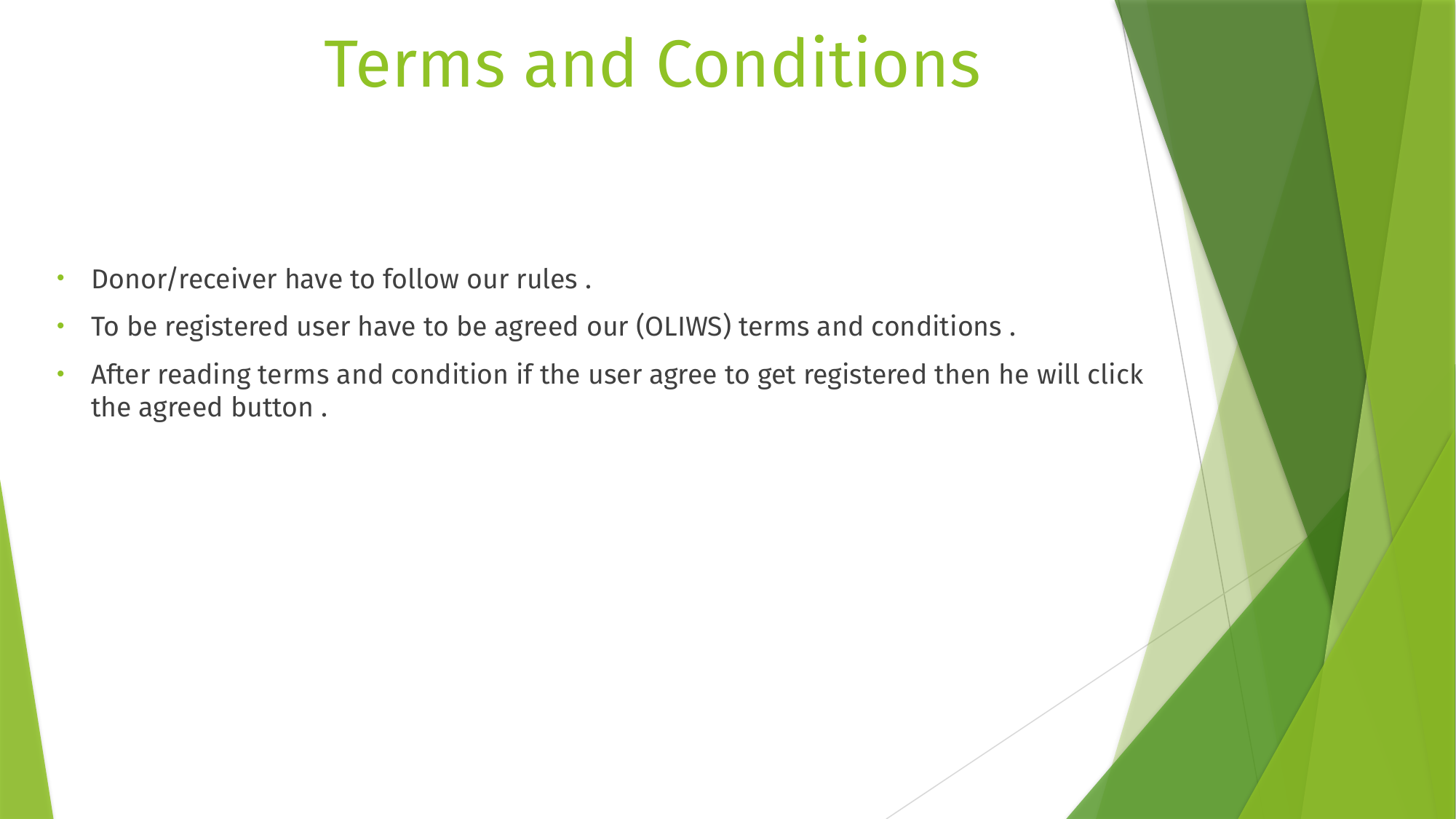

# Terms and Conditions
Donor/receiver have to follow our rules .
To be registered user have to be agreed our (OLIWS) terms and conditions .
After reading terms and condition if the user agree to get registered then he will click the agreed button .